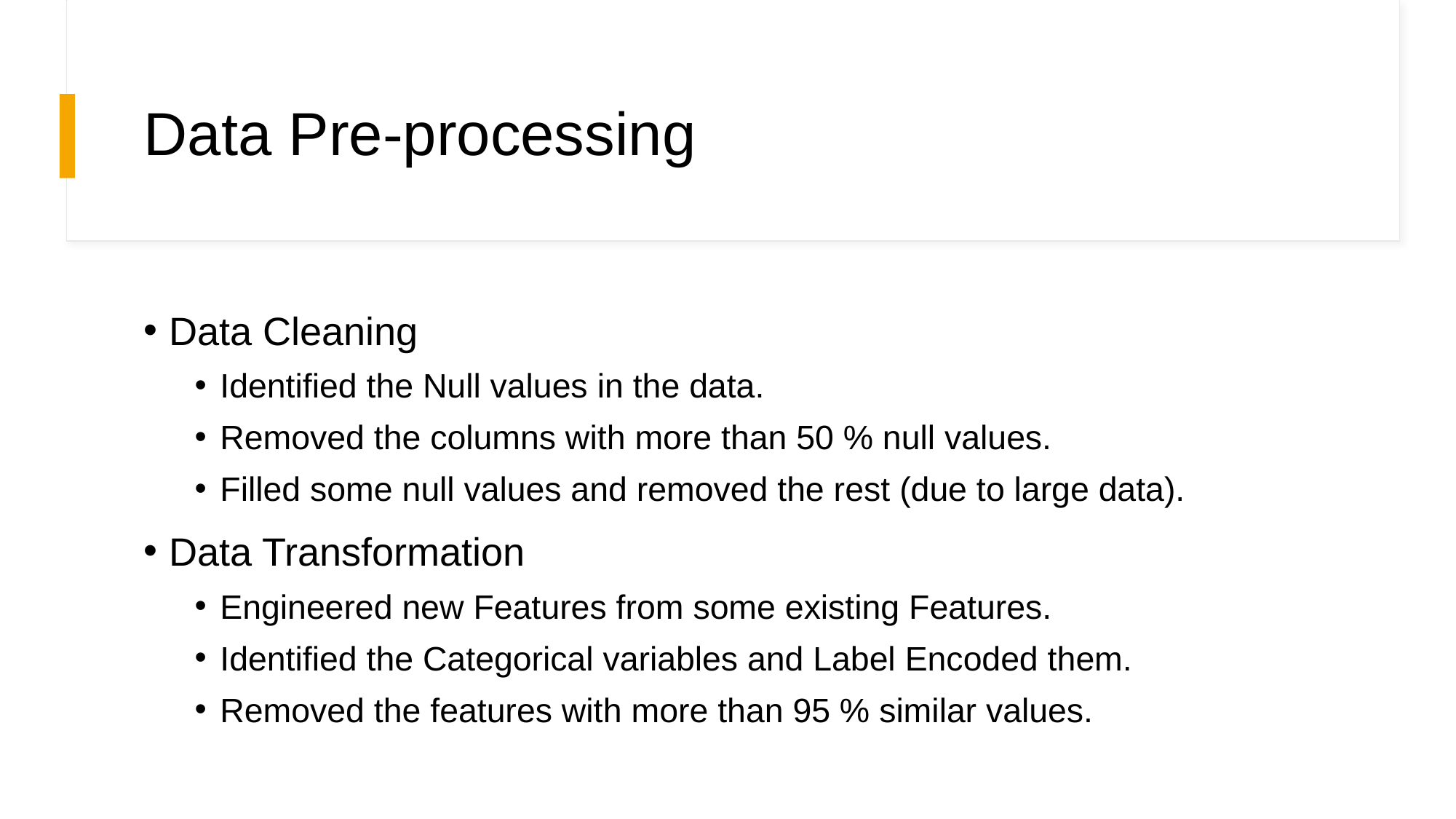

# Data Pre-processing
Data Cleaning
Identified the Null values in the data.
Removed the columns with more than 50 % null values.
Filled some null values and removed the rest (due to large data).
Data Transformation
Engineered new Features from some existing Features.
Identified the Categorical variables and Label Encoded them.
Removed the features with more than 95 % similar values.